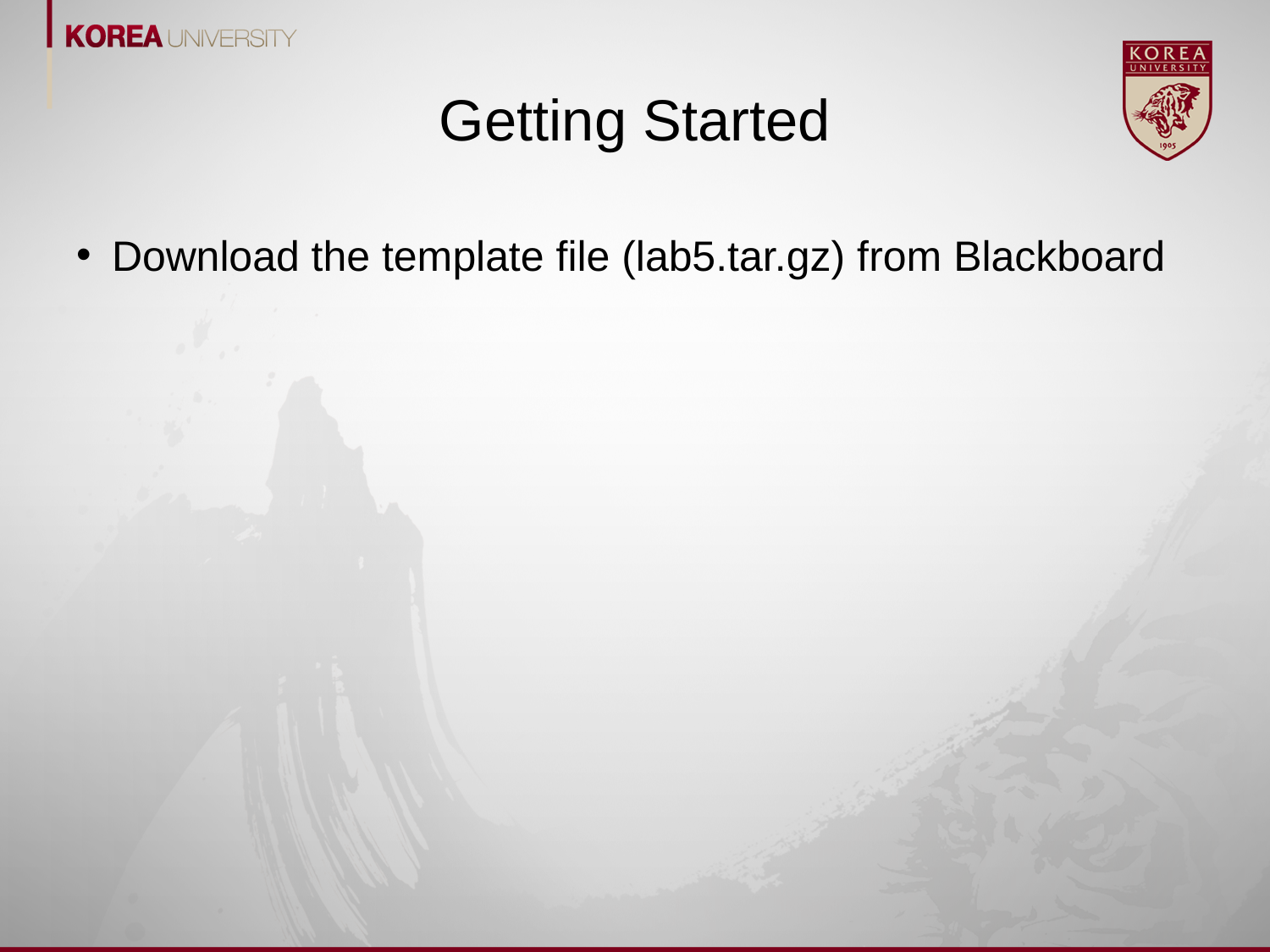

# Getting Started
Download the template file (lab5.tar.gz) from Blackboard